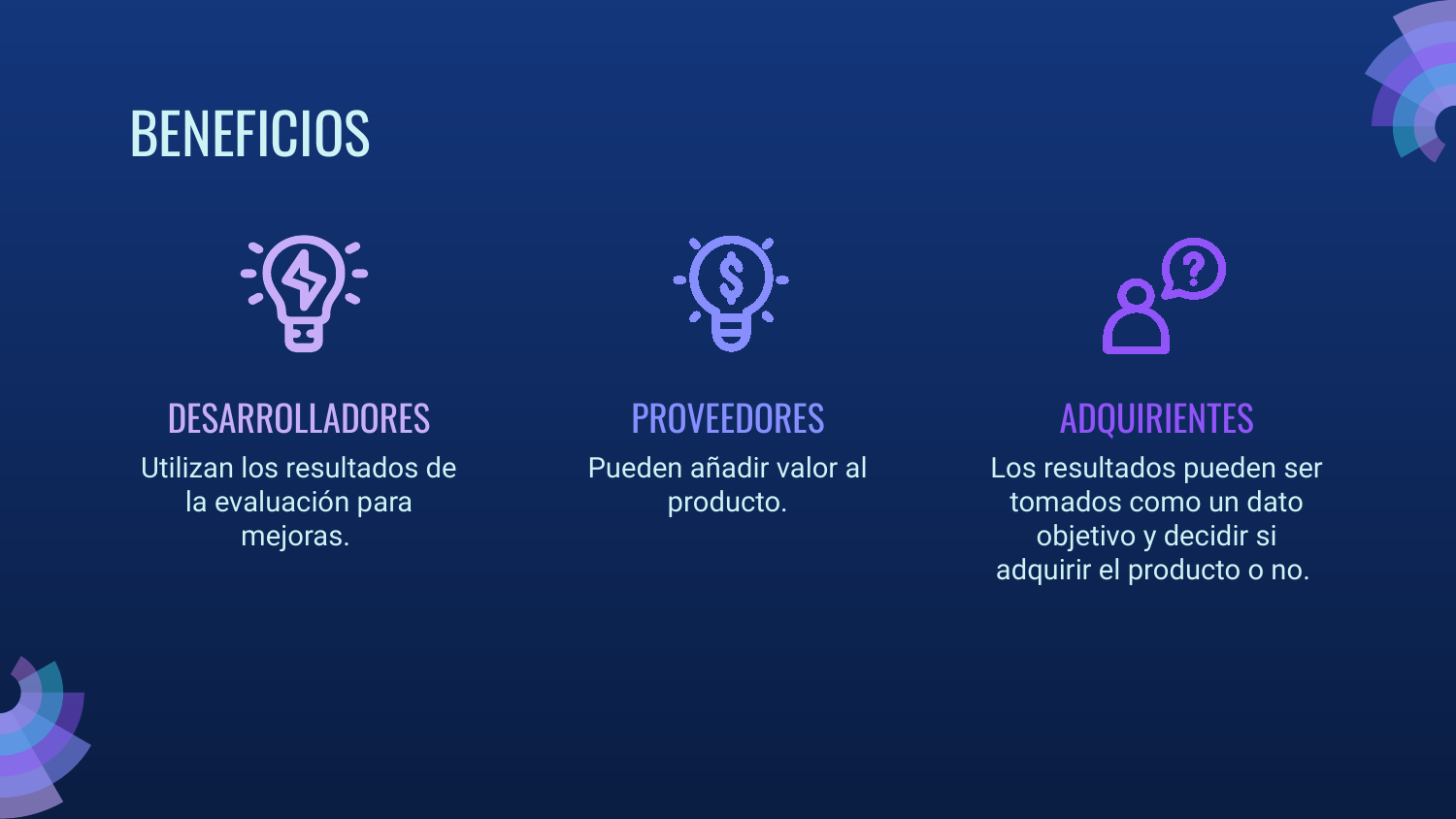

# BENEFICIOS

DESARROLLADORES
PROVEEDORES
ADQUIRIENTES
Utilizan los resultados de la evaluación para mejoras.

Pueden añadir valor al producto.

Los resultados pueden ser tomados como un dato objetivo y decidir si adquirir el producto o no.